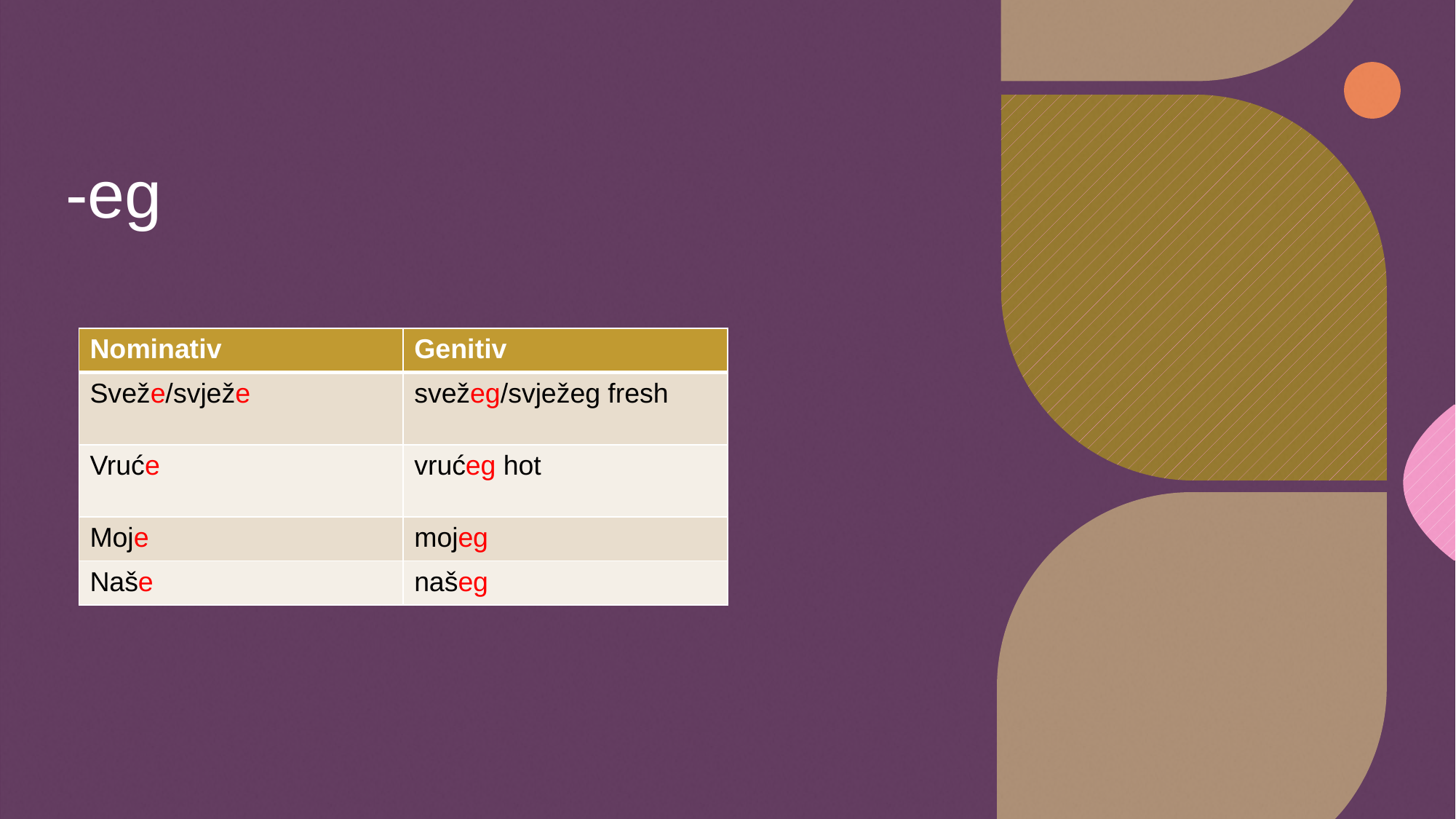

# -eg

| Nominativ | Genitiv |
| --- | --- |
| Sveže/svježe | svežeg/svježeg fresh |
| Vruće | vrućeg hot |
| Moje | mojeg |
| Naše | našeg |